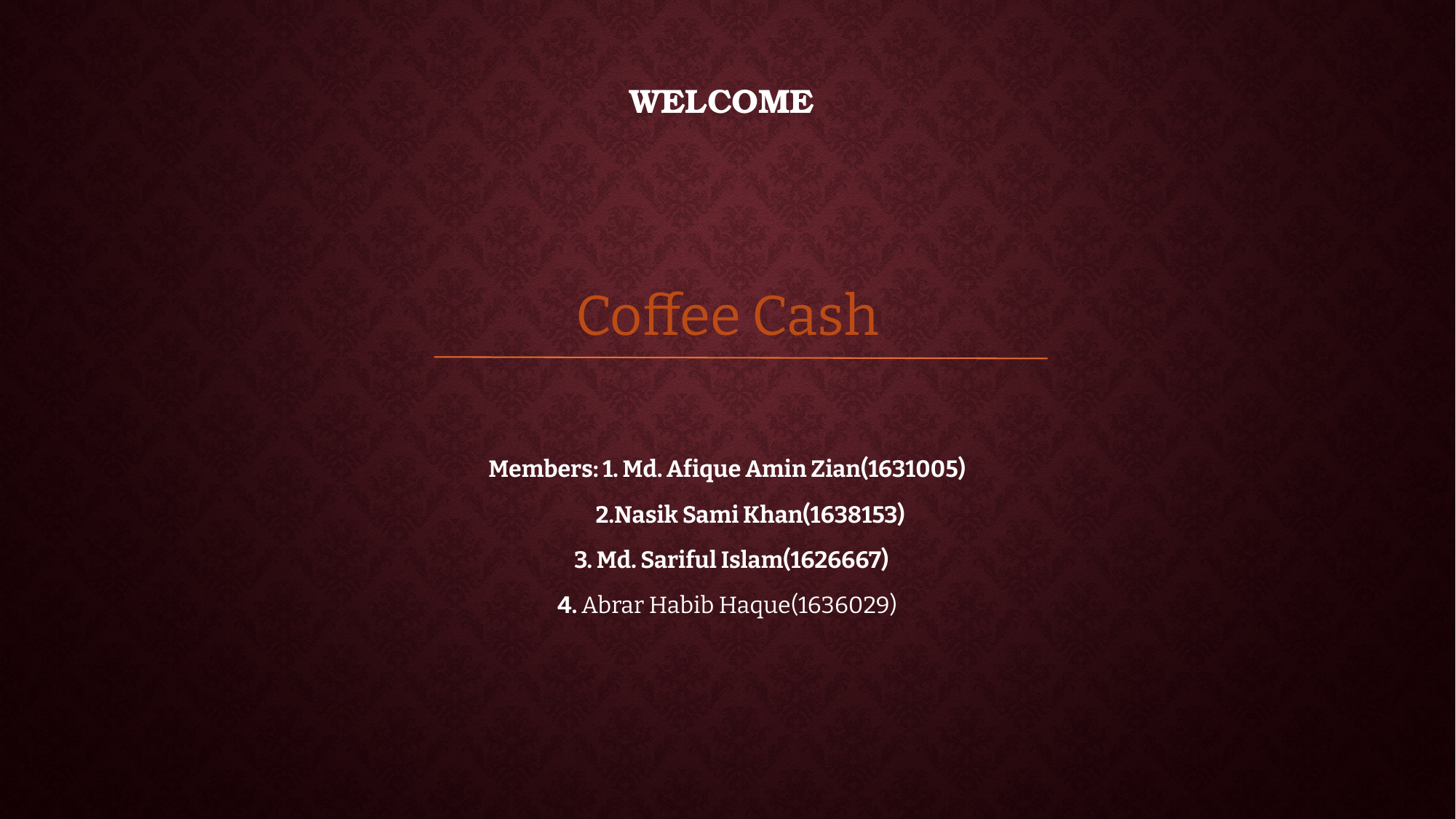

# Welcome

Coffee Cash

Members: 1. Md. Afique Amin Zian(1631005)
           2.Nasik Sami Khan(1638153)
  3. Md. Sariful Islam(1626667)
4. Abrar Habib Haque(1636029)